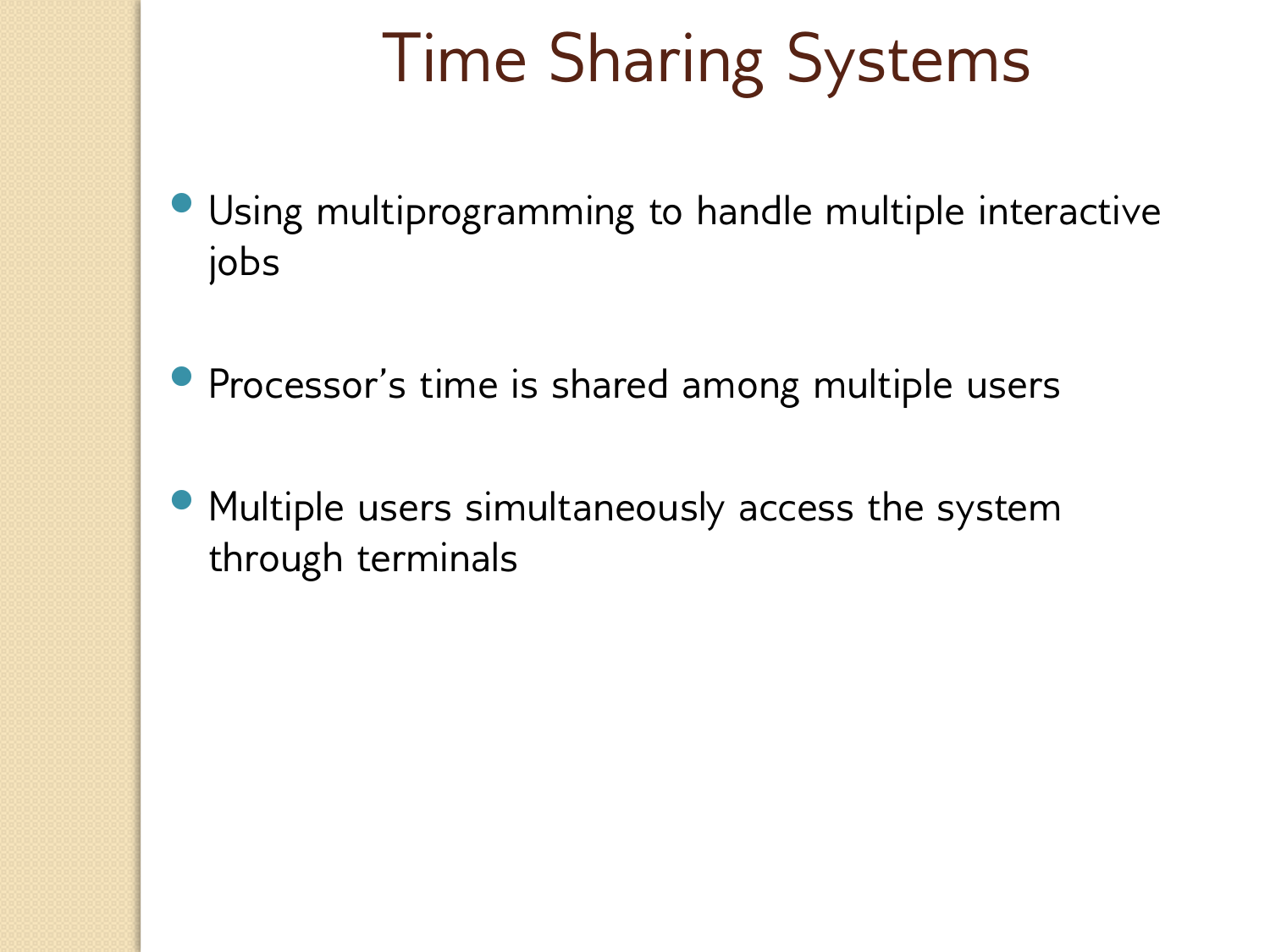

Time Sharing Systems
Using multiprogramming to handle multiple interactive jobs

Processor’s time is shared among multiple users

Multiple users simultaneously access the system through terminals